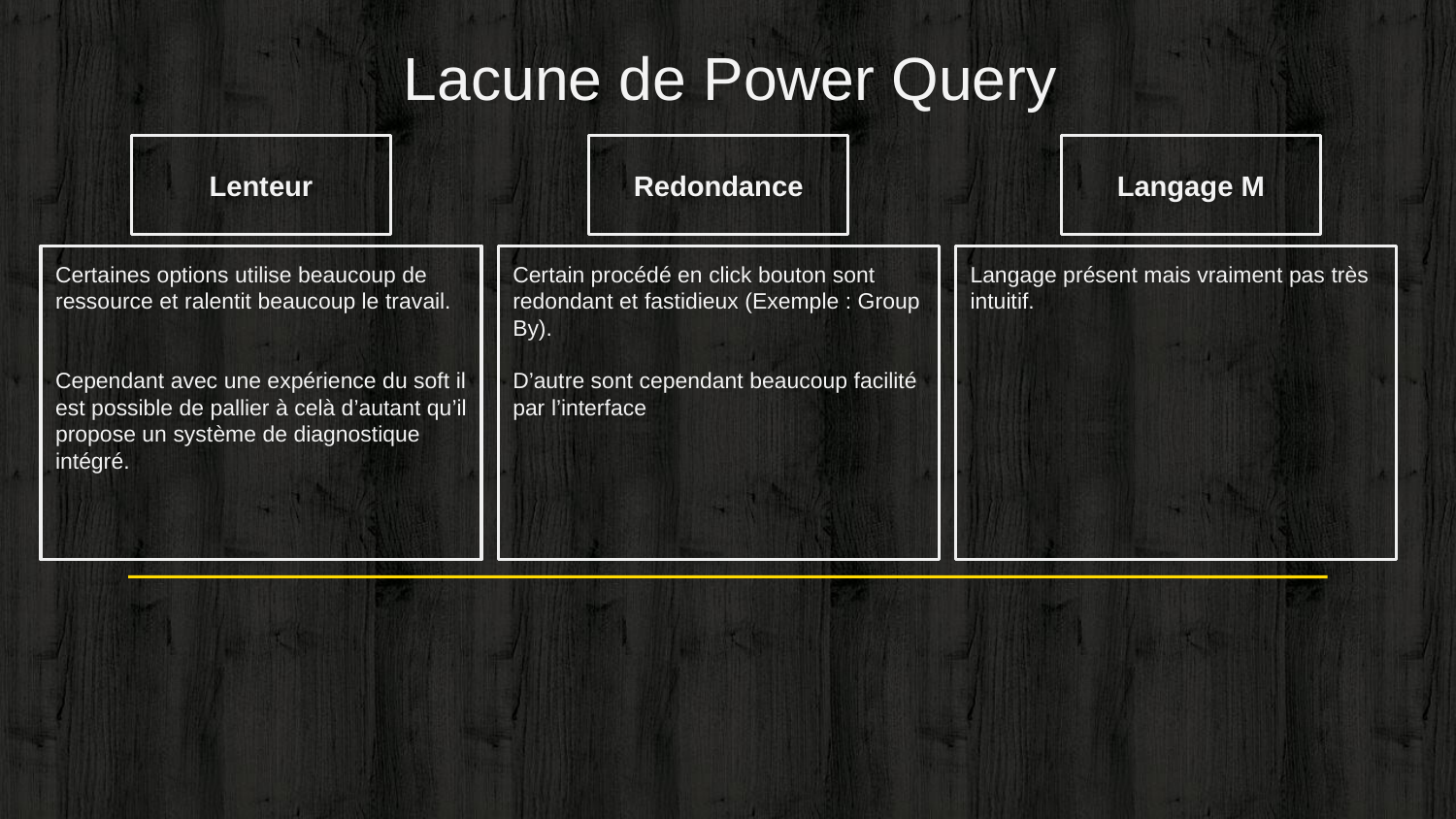

Lacune de Power Query
Lenteur
Redondance
Langage M
Certaines options utilise beaucoup de ressource et ralentit beaucoup le travail.

Cependant avec une expérience du soft il est possible de pallier à celà d’autant qu’il propose un système de diagnostique intégré.
Certain procédé en click bouton sont redondant et fastidieux (Exemple : Group By).

D’autre sont cependant beaucoup facilité par l’interface

Langage présent mais vraiment pas très intuitif.